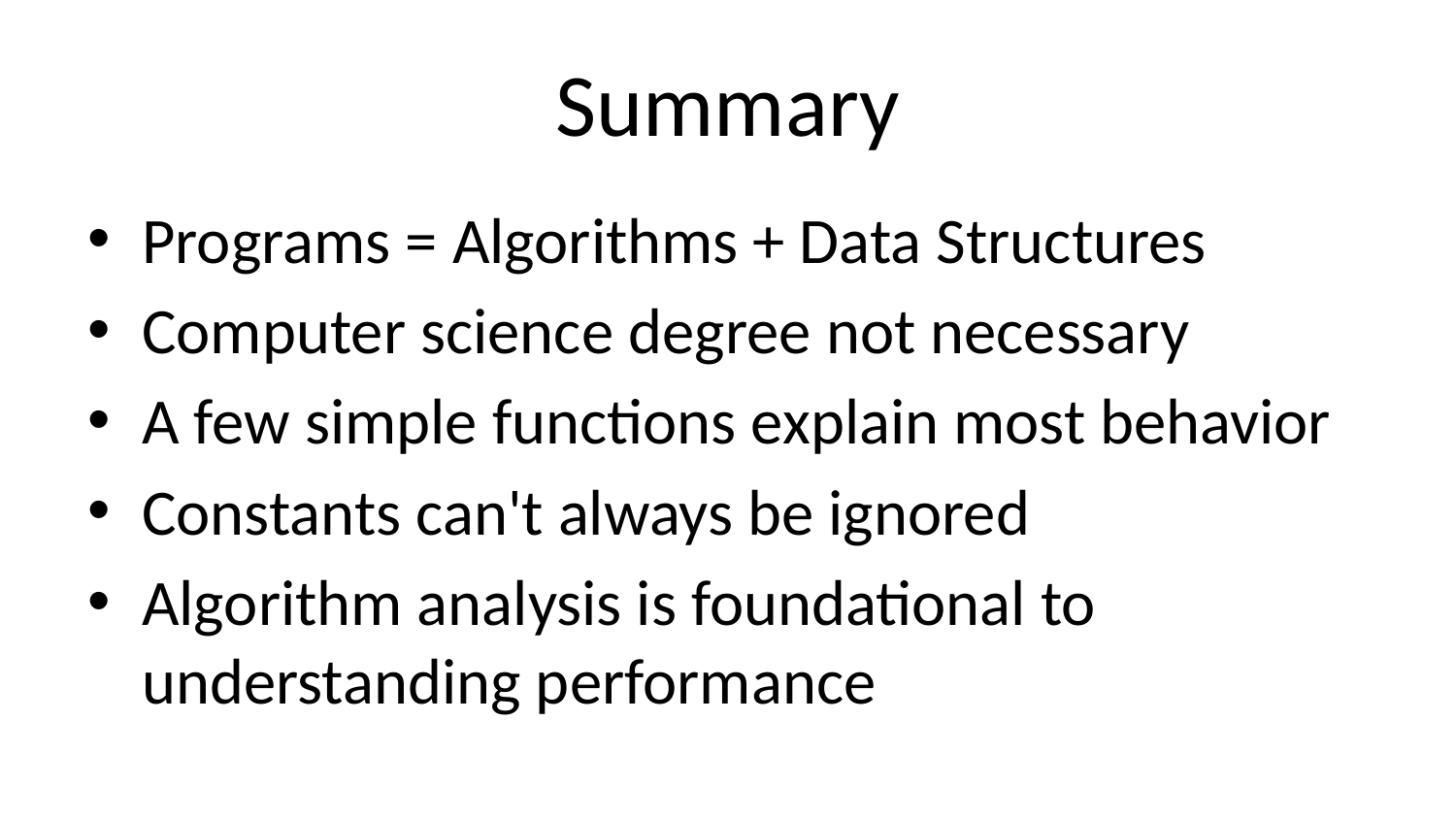

# Summary
Programs = Algorithms + Data Structures
Computer science degree not necessary
A few simple functions explain most behavior
Constants can't always be ignored
Algorithm analysis is foundational to understanding performance